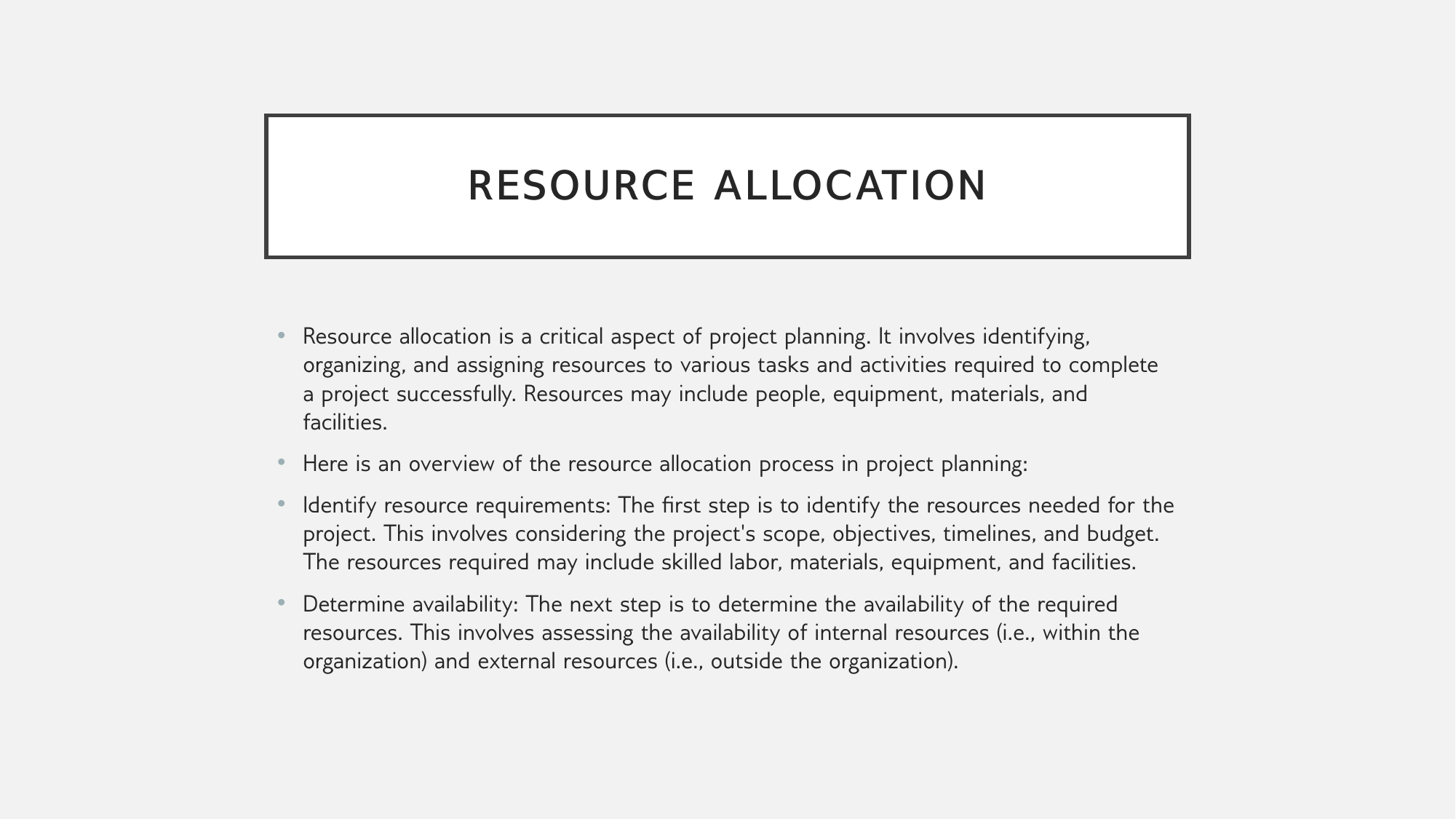

# Resource Allocation
Resource allocation is a critical aspect of project planning. It involves identifying, organizing, and assigning resources to various tasks and activities required to complete a project successfully. Resources may include people, equipment, materials, and facilities.
Here is an overview of the resource allocation process in project planning:
Identify resource requirements: The first step is to identify the resources needed for the project. This involves considering the project's scope, objectives, timelines, and budget. The resources required may include skilled labor, materials, equipment, and facilities.
Determine availability: The next step is to determine the availability of the required resources. This involves assessing the availability of internal resources (i.e., within the organization) and external resources (i.e., outside the organization).